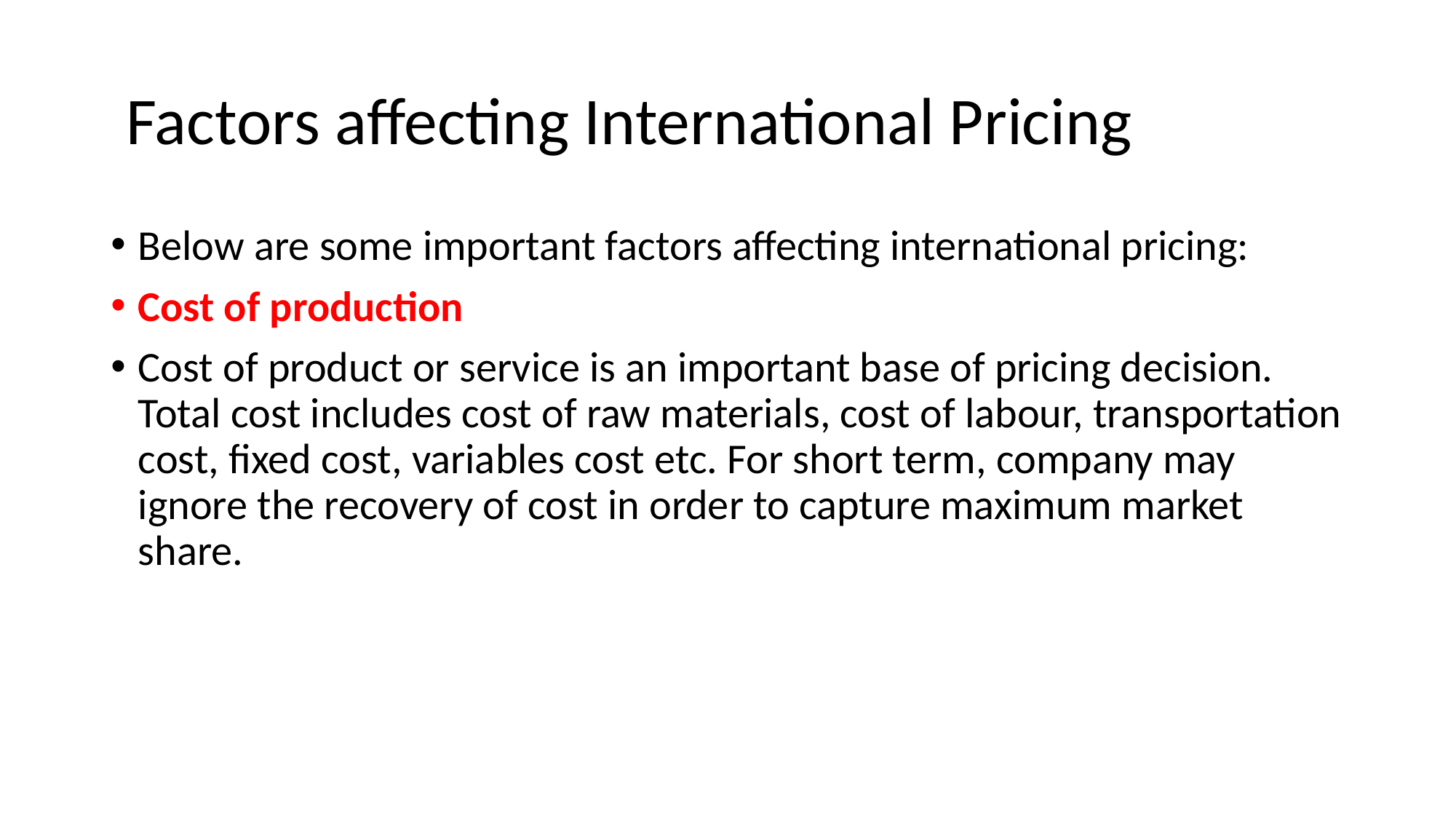

# Factors affecting International Pricing
Below are some important factors affecting international pricing:
Cost of production
Cost of product or service is an important base of pricing decision. Total cost includes cost of raw materials, cost of labour, transportation cost, fixed cost, variables cost etc. For short term, company may ignore the recovery of cost in order to capture maximum market share.